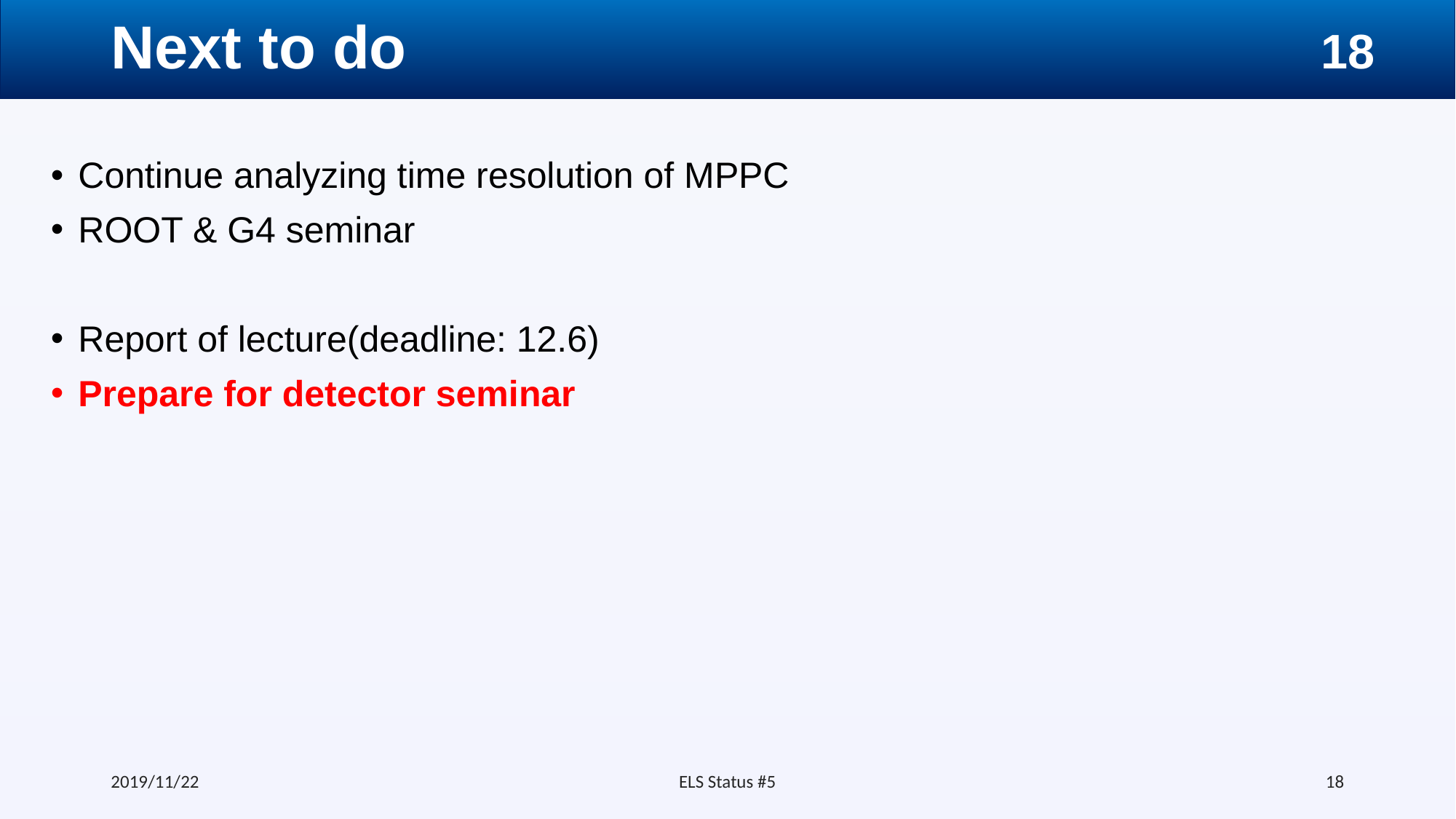

# Next to do
Continue analyzing time resolution of MPPC
ROOT & G4 seminar

Report of lecture(deadline: 12.6)
Prepare for detector seminar
2019/11/22
ELS Status #5
18